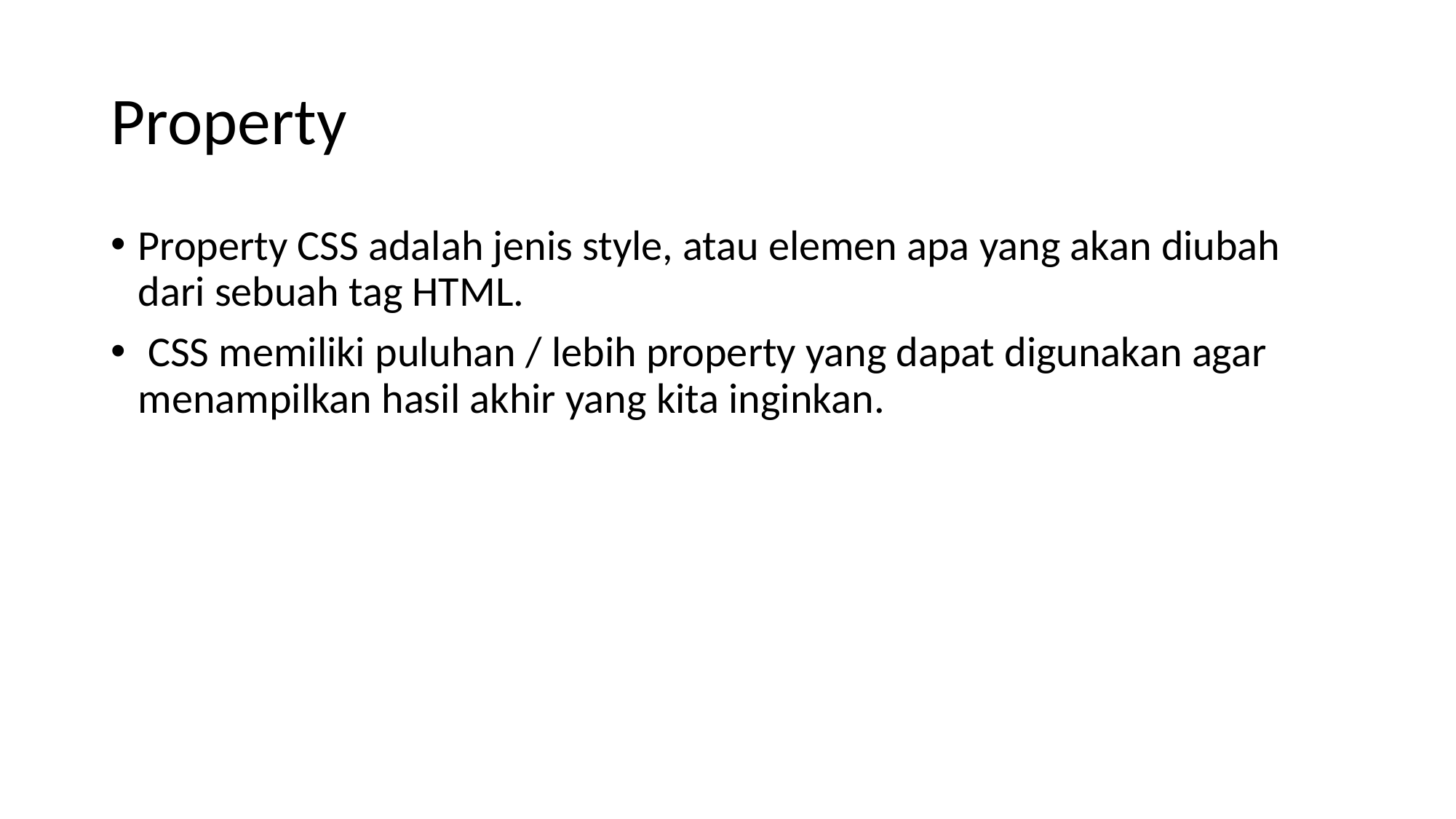

# Property
Property CSS adalah jenis style, atau elemen apa yang akan diubah dari sebuah tag HTML.
 CSS memiliki puluhan / lebih property yang dapat digunakan agar menampilkan hasil akhir yang kita inginkan.